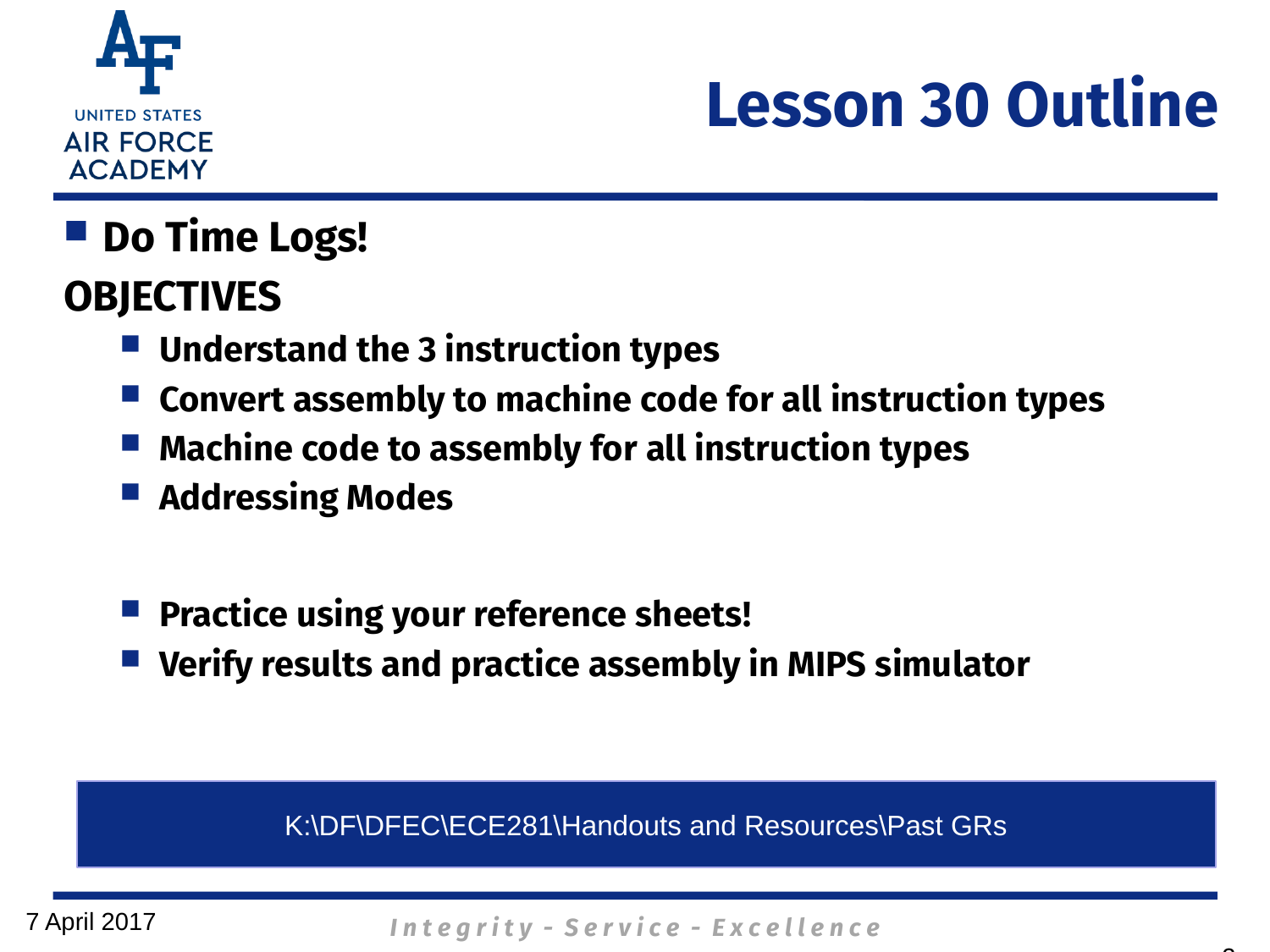

# Lesson 30 Outline
Do Time Logs!
OBJECTIVES
Understand the 3 instruction types
Convert assembly to machine code for all instruction types
Machine code to assembly for all instruction types
Addressing Modes

Practice using your reference sheets!
Verify results and practice assembly in MIPS simulator
K:\DF\DFEC\ECE281\Handouts and Resources\Past GRs

7 April 2017

2